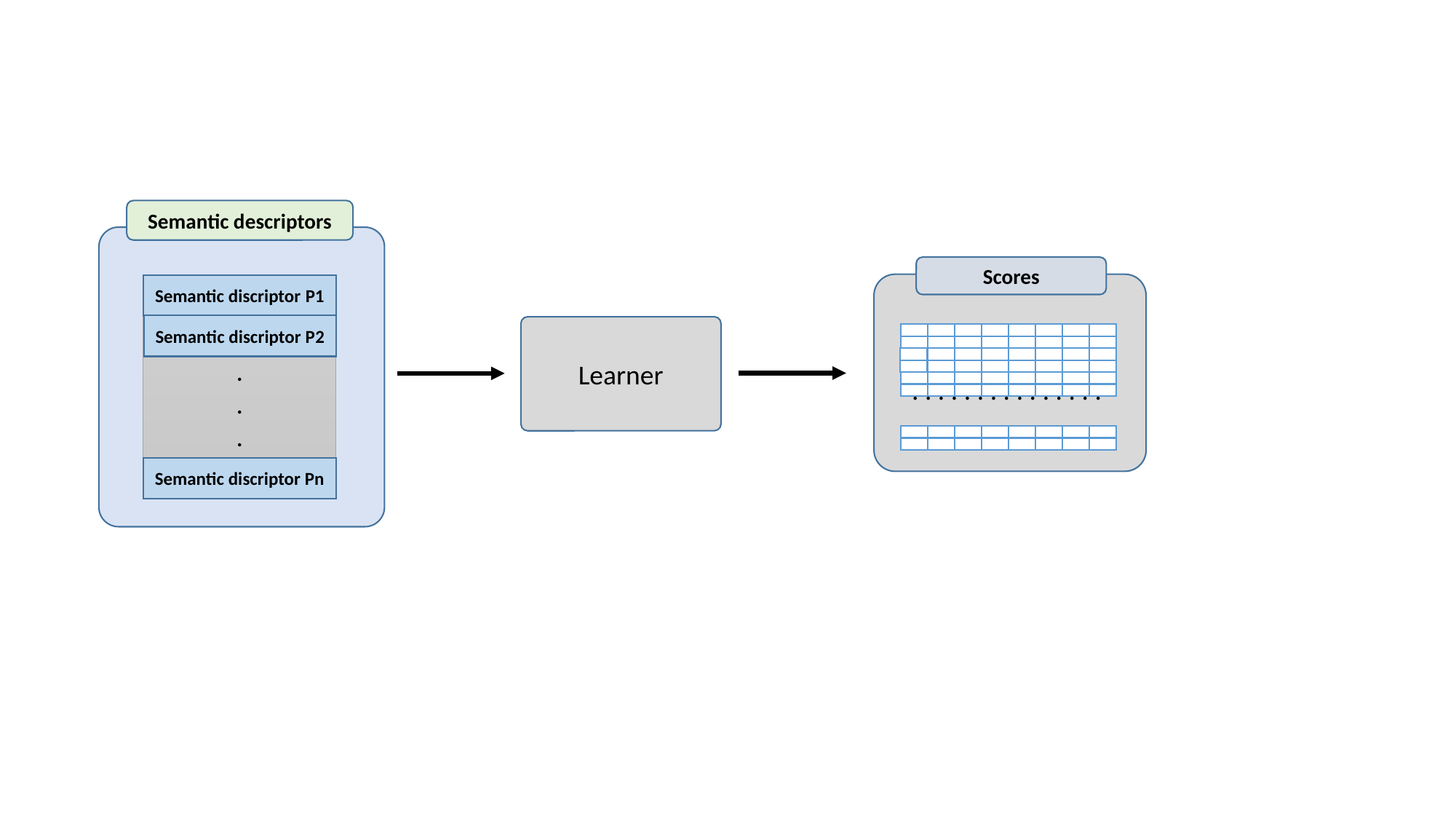

Semantic descriptors

Scores

. . . . . . . . . . . . . . .
.
.
.
.
Semantic discriptor P1

Semantic discriptor P2
Learner

Semantic discriptor Pn